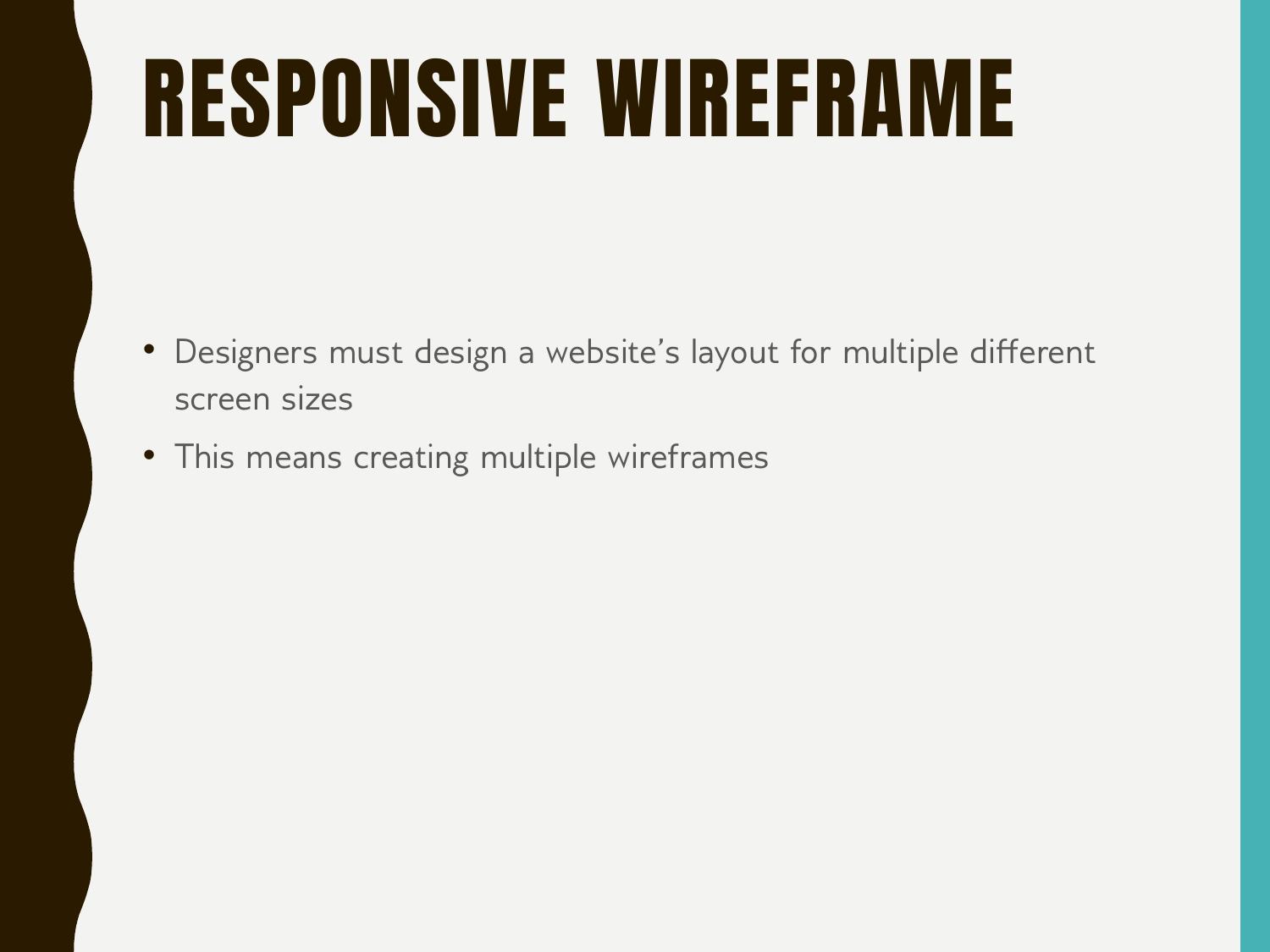

# Responsive wireframe
Designers must design a website’s layout for multiple different screen sizes
This means creating multiple wireframes